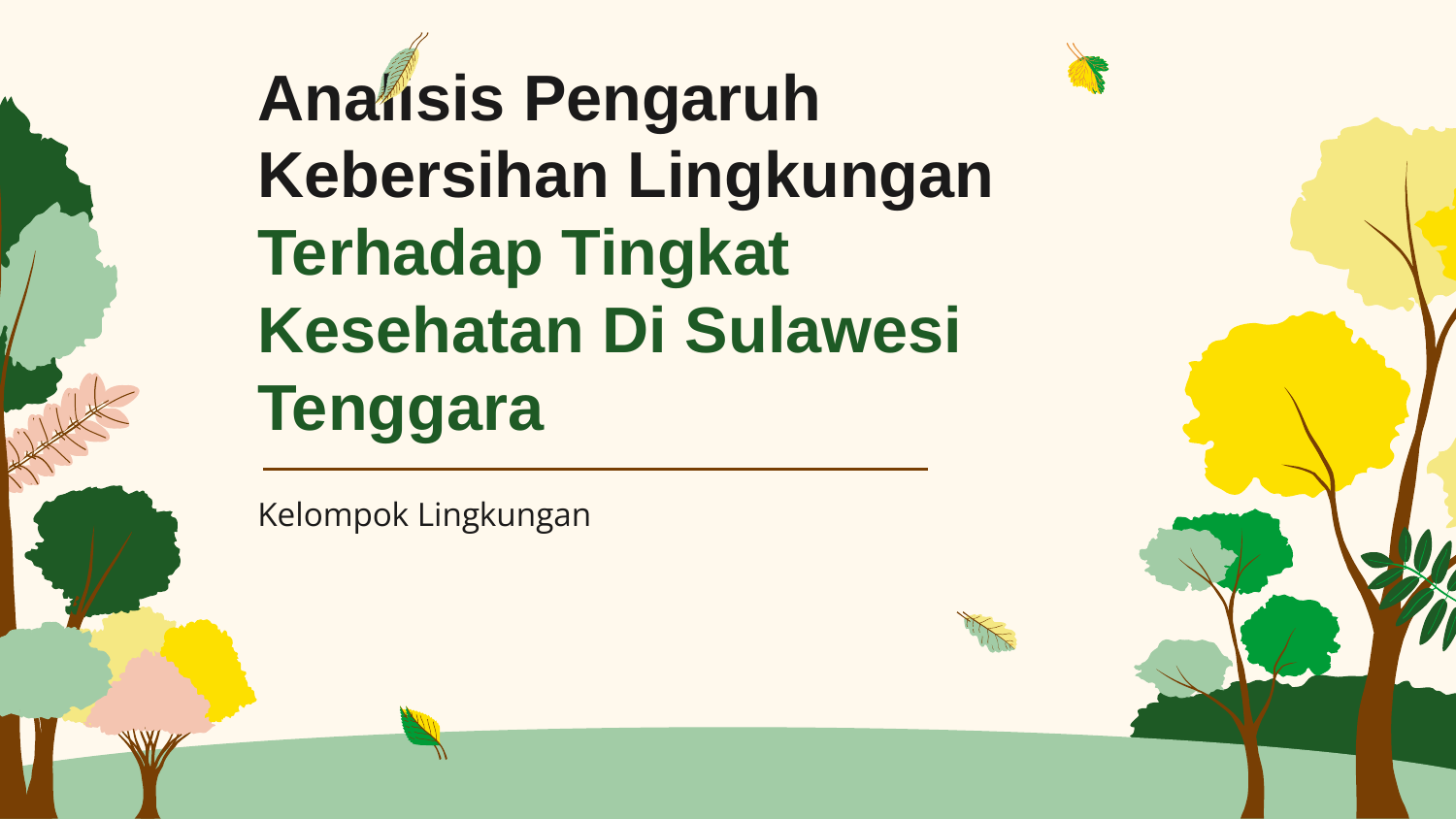

Anggota Kelompok

# Analisis Pengaruh Kebersihan Lingkungan Terhadap Tingkat Kesehatan Di Sulawesi Tenggara
E1E121038
E1E121039
E1E121053
Rafi Iyad Madani Chaidir
Resti Ajeng Sutiani
Bayu Adi Wibowo
E1E121059
E1E121082
Kelompok Lingkungan
Hashimatul Zaria
Nur Hikmah Wulandari